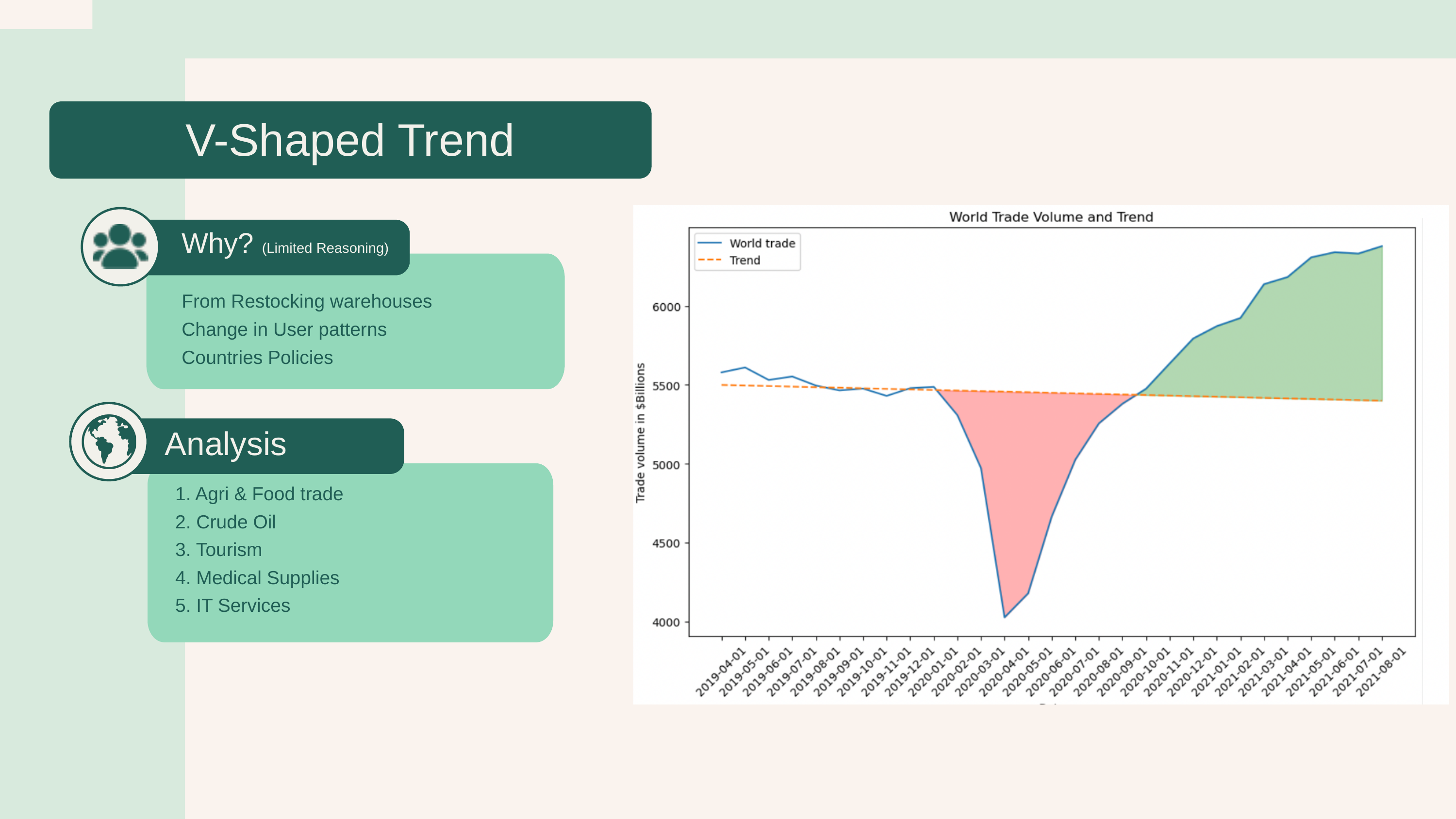

V-Shaped Trend

Why? (Limited Reasoning)

From Restocking warehouses
Change in User patterns
Countries Policies

Analysis

1. Agri & Food trade
2. Crude Oil
3. Tourism
4. Medical Supplies
5. IT Services